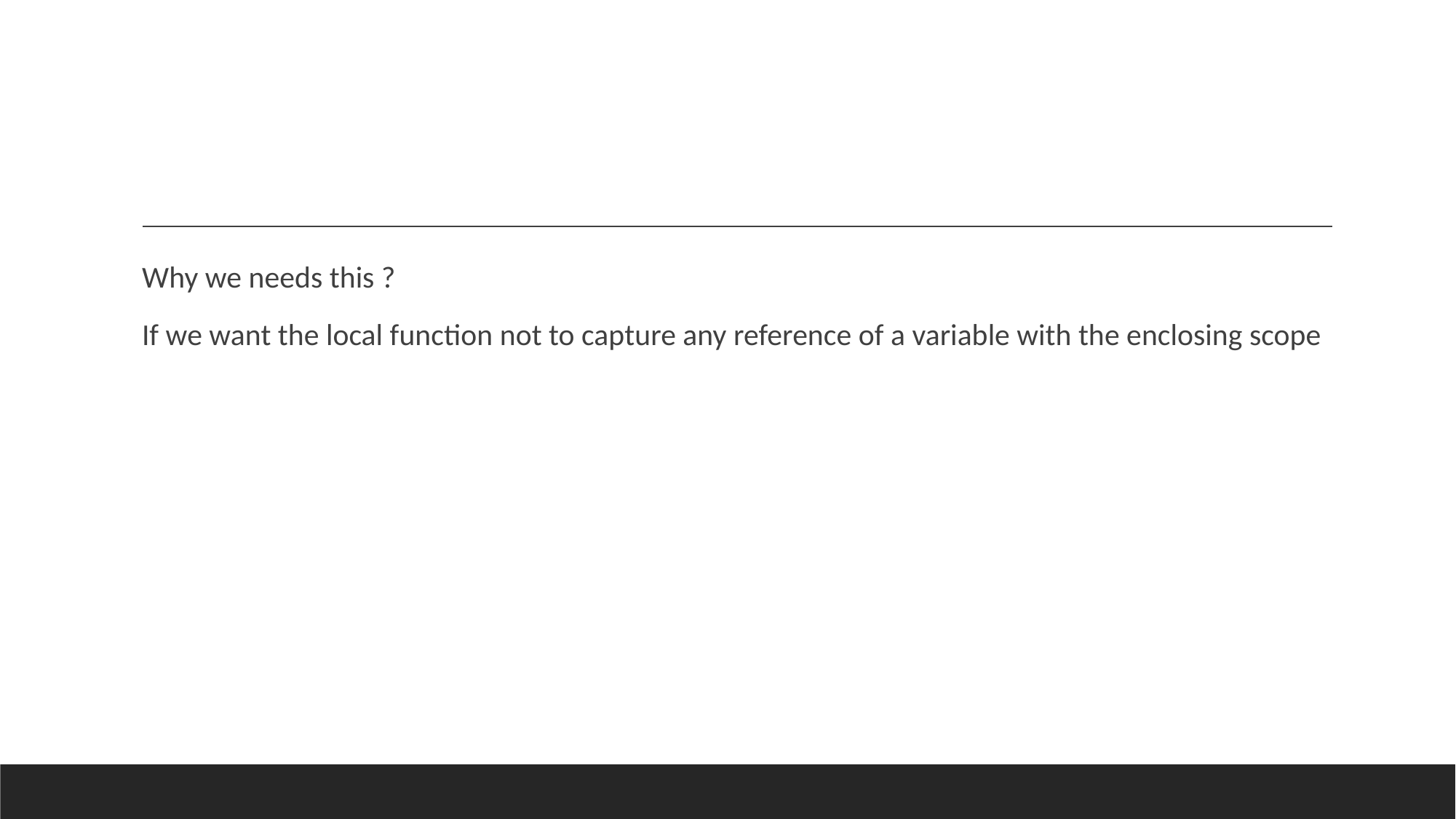

#
Why we needs this ?
If we want the local function not to capture any reference of a variable with the enclosing scope